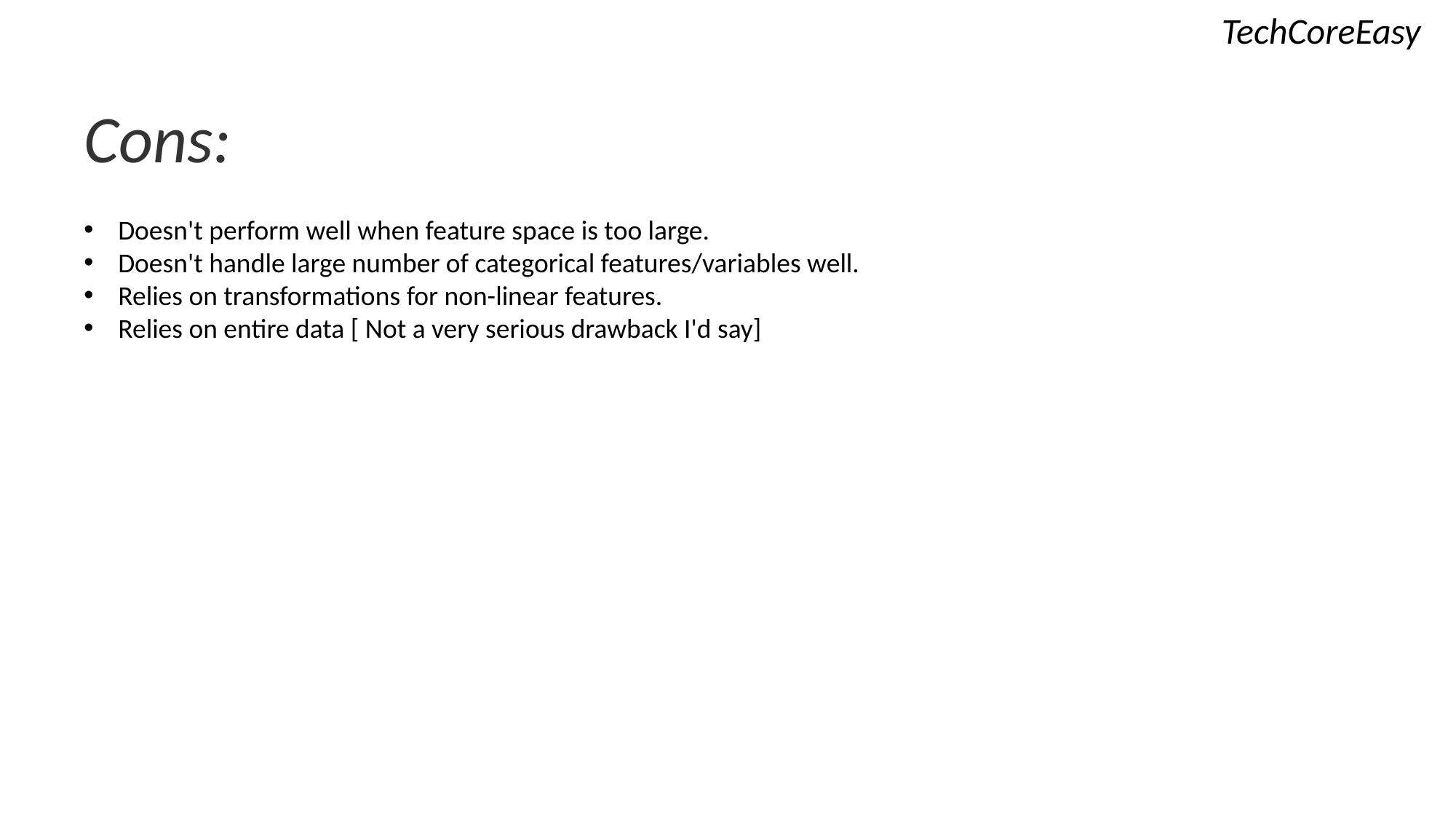

TechCoreEasy
Cons:

Doesn't perform well when feature space is too large.
Doesn't handle large number of categorical features/variables well.
Relies on transformations for non-linear features.
Relies on entire data [ Not a very serious drawback I'd say]